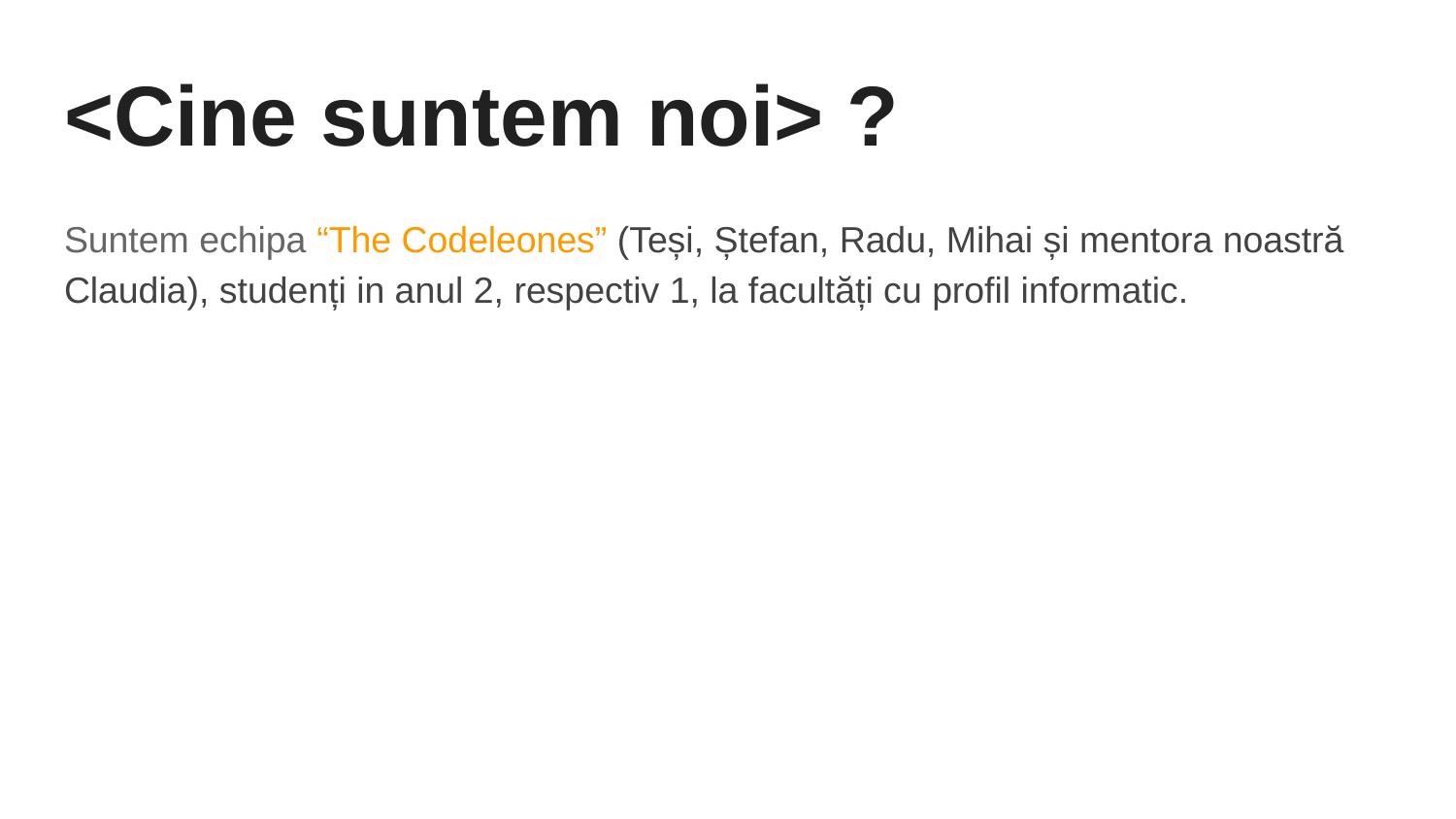

# <Cine suntem noi> ?
Suntem echipa “The Codeleones” (Teși, Ștefan, Radu, Mihai și mentora noastră Claudia), studenți in anul 2, respectiv 1, la facultăți cu profil informatic.